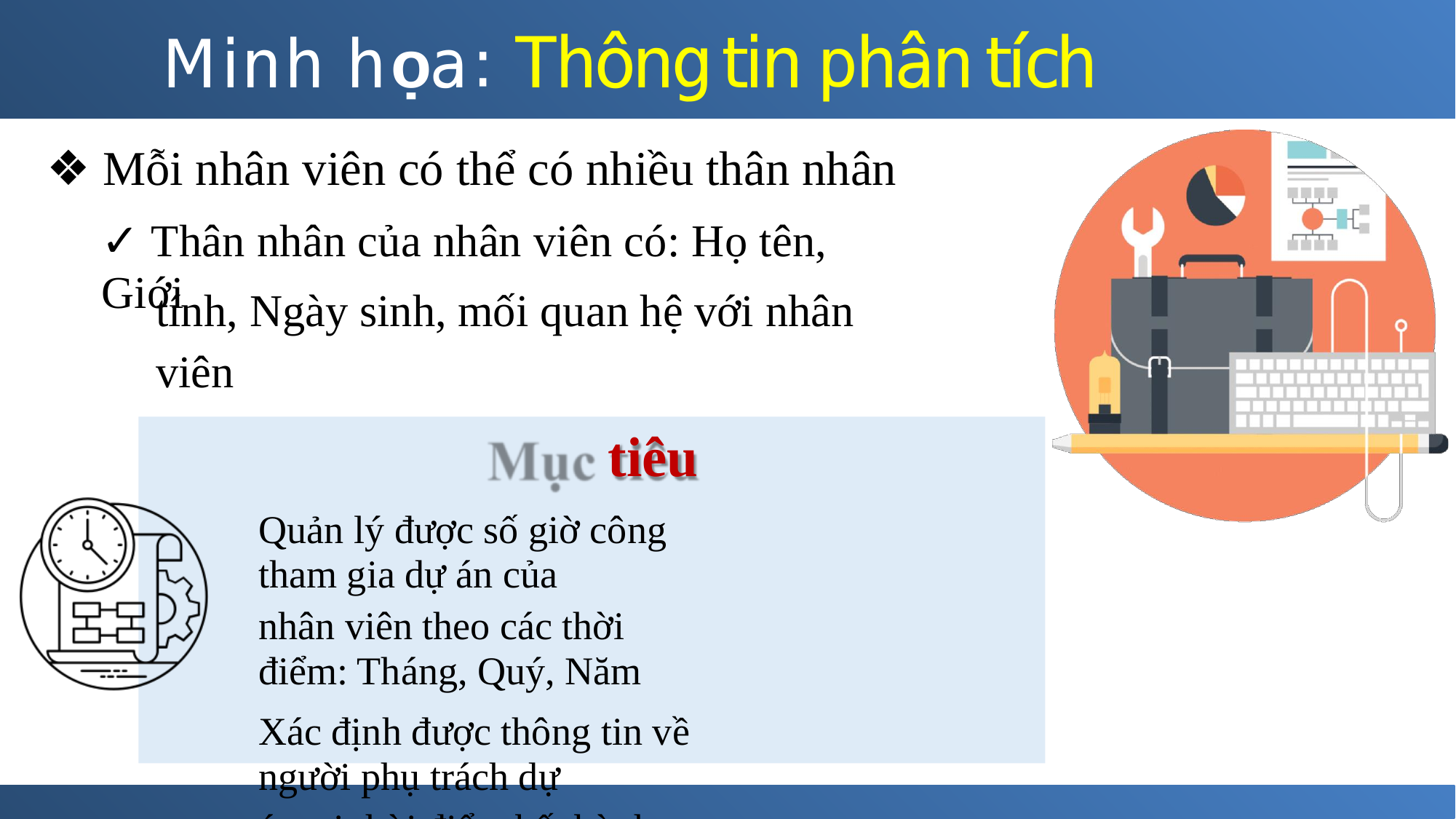

họa: Thông
tin
phân
tích
Minh

❖ Mỗi nhân viên có thể có nhiều thân nhân
✓ Thân nhân của nhân viên có: Họ tên, Giới
tính,
viên
Ngày
sinh,
mối
quan
hệ
với
nhân

Mục

tiêu
Quản lý được số giờ công tham gia dự án của
nhân viên theo các thời điểm: Tháng, Quý, Năm
Xác định được thông tin về người phụ trách dự
án tại thời điểm bất kỳ theo yêu cầu

✓
✓